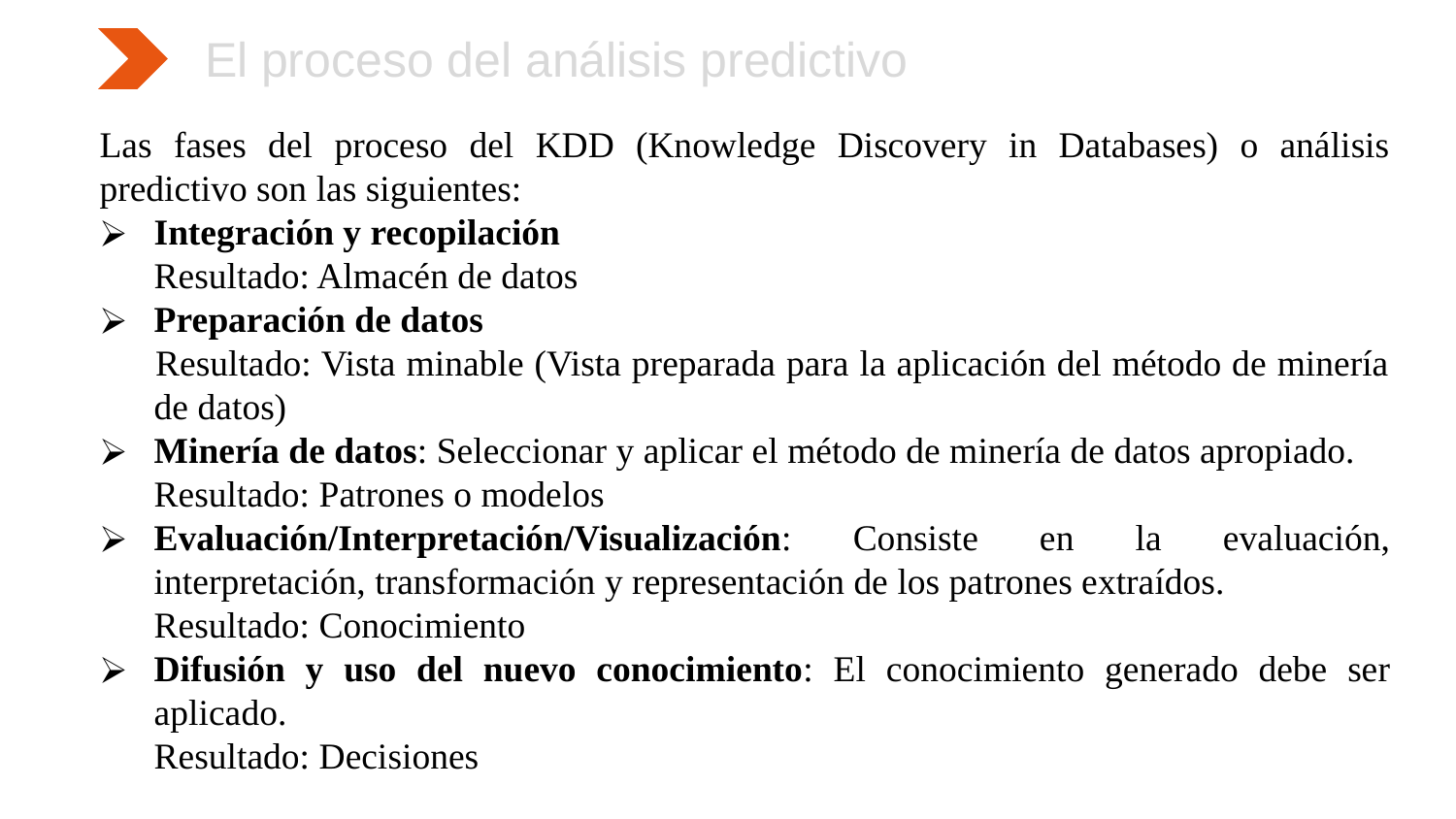

# El proceso del análisis predictivo
Las fases del proceso del KDD (Knowledge Discovery in Databases) o análisis predictivo son las siguientes:
Integración y recopilación
 	Resultado: Almacén de datos
Preparación de datos
 	Resultado: Vista minable (Vista preparada para la aplicación del método de minería de datos)
Minería de datos: Seleccionar y aplicar el método de minería de datos apropiado.
	Resultado: Patrones o modelos
Evaluación/Interpretación/Visualización: Consiste en la evaluación, interpretación, transformación y representación de los patrones extraídos.
	Resultado: Conocimiento
Difusión y uso del nuevo conocimiento: El conocimiento generado debe ser aplicado.
	Resultado: Decisiones